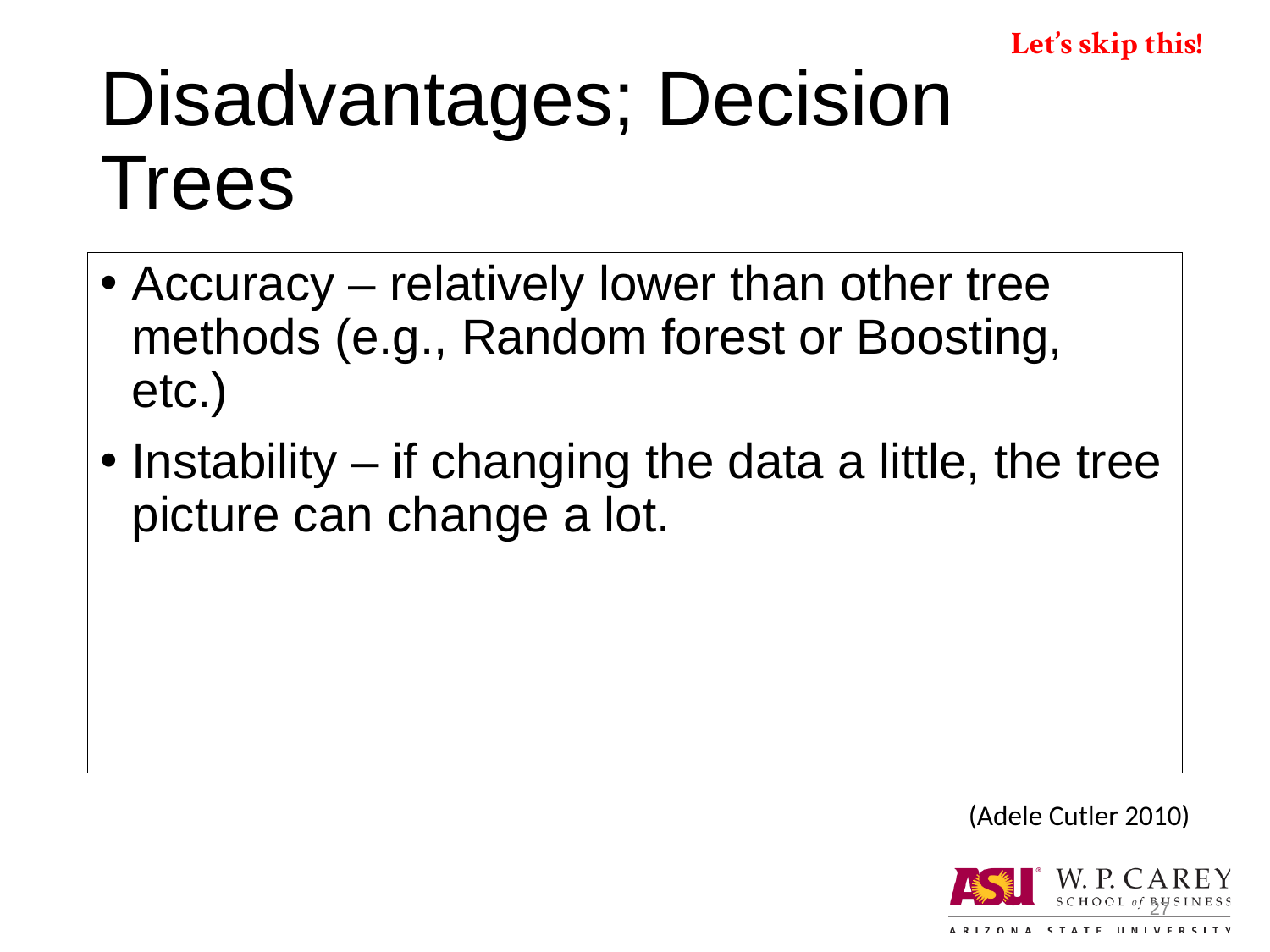

Let’s skip this!
# Disadvantages; Decision Trees
Accuracy – relatively lower than other tree methods (e.g., Random forest or Boosting, etc.)
Instability – if changing the data a little, the tree picture can change a lot.
(Adele Cutler 2010)
27